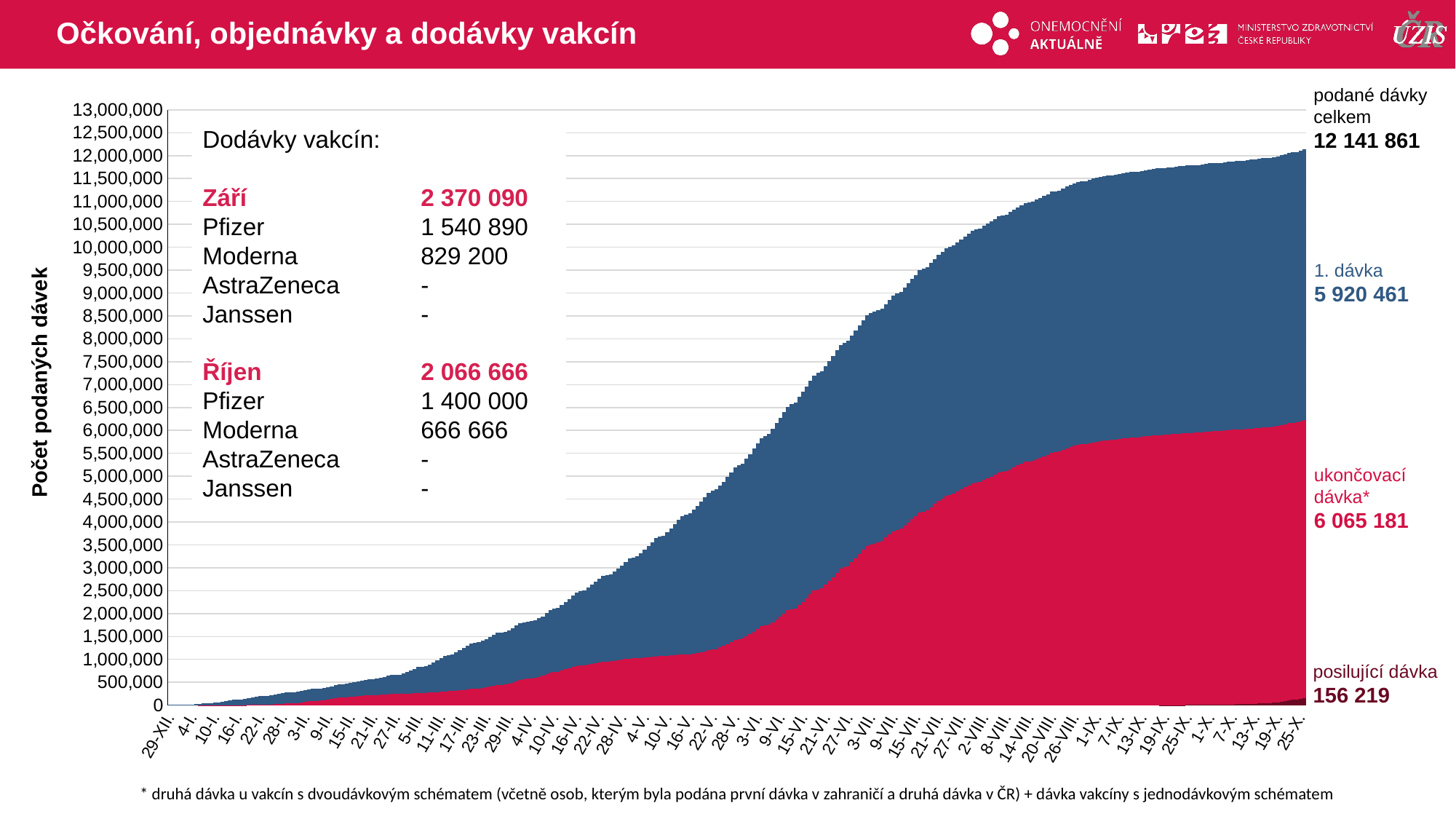

# Očkování, objednávky a dodávky vakcín
podané dávky celkem
12 141 861

### Chart

| Category | posilující dávka | dokončené očkování | první dávka |
|---|---|---|---|
| 29-XII. | 0.0 | 0.0 | 7039.0 |
| 30-XII. | 0.0 | 0.0 | 10545.0 |
| 31-XII. | 0.0 | 0.0 | 11847.0 |
| 1-I. | 0.0 | 0.0 | 12113.0 |
| 2-I. | 0.0 | 0.0 | 13392.0 |
| 3-I. | 0.0 | 0.0 | 14313.0 |
| 4-I. | 0.0 | 0.0 | 17912.0 |
| 5-I. | 0.0 | 0.0 | 22418.0 |
| 6-I. | 0.0 | 1.0 | 28249.0 |
| 7-I. | 0.0 | 1.0 | 36223.0 |
| 8-I. | 0.0 | 1.0 | 46247.0 |
| 9-I. | 0.0 | 2.0 | 48270.0 |
| 10-I. | 0.0 | 4.0 | 50034.0 |
| 11-I. | 0.0 | 6.0 | 59870.0 |
| 12-I. | 0.0 | 8.0 | 73261.0 |
| 13-I. | 0.0 | 8.0 | 86769.0 |
| 14-I. | 0.0 | 10.0 | 101977.0 |
| 15-I. | 0.0 | 10.0 | 115962.0 |
| 16-I. | 0.0 | 13.0 | 119346.0 |
| 17-I. | 0.0 | 651.0 | 121952.0 |
| 18-I. | 0.0 | 2471.0 | 134425.0 |
| 19-I. | 0.0 | 5191.0 | 146998.0 |
| 20-I. | 0.0 | 7839.0 | 160648.0 |
| 21-I. | 0.0 | 9573.0 | 176267.0 |
| 22-I. | 0.0 | 10616.0 | 191114.0 |
| 23-I. | 0.0 | 11494.0 | 194427.0 |
| 24-I. | 0.0 | 12364.0 | 196680.0 |
| 25-I. | 0.0 | 15333.0 | 206310.0 |
| 26-I. | 0.0 | 19311.0 | 216843.0 |
| 27-I. | 0.0 | 23834.0 | 225866.0 |
| 28-I. | 0.0 | 29955.0 | 232950.0 |
| 29-I. | 0.0 | 37845.0 | 239148.0 |
| 30-I. | 0.0 | 38934.0 | 239879.0 |
| 31-I. | 0.0 | 40115.0 | 240590.0 |
| 1-II. | 0.0 | 48054.0 | 244557.0 |
| 2-II. | 0.0 | 58279.0 | 248681.0 |
| 3-II. | 0.0 | 69267.0 | 253089.0 |
| 4-II. | 0.0 | 82225.0 | 257981.0 |
| 5-II. | 0.0 | 92879.0 | 263432.0 |
| 6-II. | 0.0 | 95230.0 | 264276.0 |
| 7-II. | 0.0 | 97718.0 | 265122.0 |
| 8-II. | 0.0 | 109104.0 | 269187.0 |
| 9-II. | 0.0 | 121030.0 | 274270.0 |
| 10-II. | 0.0 | 134250.0 | 279766.0 |
| 11-II. | 0.0 | 150442.0 | 286075.0 |
| 12-II. | 0.0 | 165140.0 | 292824.0 |
| 13-II. | 0.0 | 168121.0 | 294423.0 |
| 14-II. | 0.0 | 169499.0 | 295422.0 |
| 15-II. | 0.0 | 178839.0 | 301815.0 |
| 16-II. | 0.0 | 187894.0 | 310525.0 |
| 17-II. | 0.0 | 196188.0 | 320214.0 |
| 18-II. | 0.0 | 204241.0 | 332521.0 |
| 19-II. | 0.0 | 211569.0 | 344366.0 |
| 20-II. | 0.0 | 212746.0 | 346351.0 |
| 21-II. | 0.0 | 213764.0 | 347468.0 |
| 22-II. | 0.0 | 219778.0 | 357585.0 |
| 23-II. | 0.0 | 226740.0 | 370516.0 |
| 24-II. | 0.0 | 232763.0 | 384381.0 |
| 25-II. | 0.0 | 238298.0 | 402333.0 |
| 26-II. | 0.0 | 243629.0 | 418484.0 |
| 27-II. | 0.0 | 244179.0 | 421487.0 |
| 28-II. | 0.0 | 244724.0 | 423826.0 |
| 1-III. | 0.0 | 248151.0 | 443379.0 |
| 2-III. | 0.0 | 251686.0 | 470584.0 |
| 3-III. | 0.0 | 256176.0 | 501424.0 |
| 4-III. | 0.0 | 260844.0 | 534648.0 |
| 5-III. | 0.0 | 266240.0 | 563448.0 |
| 6-III. | 0.0 | 267092.0 | 575573.0 |
| 7-III. | 0.0 | 267928.0 | 587092.0 |
| 8-III. | 0.0 | 272761.0 | 616787.0 |
| 9-III. | 0.0 | 279125.0 | 653112.0 |
| 10-III. | 0.0 | 286065.0 | 694372.0 |
| 11-III. | 0.0 | 294419.0 | 739160.0 |
| 12-III. | 0.0 | 302867.0 | 777931.0 |
| 13-III. | 0.0 | 304163.0 | 794983.0 |
| 14-III. | 0.0 | 305303.0 | 807079.0 |
| 15-III. | 0.0 | 314070.0 | 835436.0 |
| 16-III. | 0.0 | 324590.0 | 874298.0 |
| 17-III. | 0.0 | 335078.0 | 911747.0 |
| 18-III. | 0.0 | 347476.0 | 949679.0 |
| 19-III. | 0.0 | 361066.0 | 984119.0 |
| 20-III. | 0.0 | 363078.0 | 999234.0 |
| 21-III. | 0.0 | 364621.0 | 1006626.0 |
| 22-III. | 0.0 | 377112.0 | 1031142.0 |
| 23-III. | 0.0 | 390446.0 | 1057742.0 |
| 24-III. | 0.0 | 406156.0 | 1084567.0 |
| 25-III. | 0.0 | 423987.0 | 1110858.0 |
| 26-III. | 0.0 | 441471.0 | 1135634.0 |
| 27-III. | 0.0 | 446307.0 | 1144048.0 |
| 28-III. | 0.0 | 450440.0 | 1149576.0 |
| 29-III. | 0.0 | 471137.0 | 1168670.0 |
| 30-III. | 0.0 | 493296.0 | 1193342.0 |
| 31-III. | 0.0 | 520329.0 | 1216406.0 |
| 1-IV. | 0.0 | 552360.0 | 1241973.0 |
| 2-IV. | 0.0 | 565142.0 | 1248854.0 |
| 3-IV. | 0.0 | 576046.0 | 1252451.0 |
| 4-IV. | 0.0 | 584946.0 | 1254939.0 |
| 5-IV. | 0.0 | 592118.0 | 1257307.0 |
| 6-IV. | 0.0 | 621339.0 | 1273392.0 |
| 7-IV. | 0.0 | 643535.0 | 1296757.0 |
| 8-IV. | 0.0 | 674527.0 | 1335390.0 |
| 9-IV. | 0.0 | 704690.0 | 1374864.0 |
| 10-IV. | 0.0 | 719964.0 | 1390301.0 |
| 11-IV. | 0.0 | 729981.0 | 1400047.0 |
| 12-IV. | 0.0 | 755080.0 | 1438260.0 |
| 13-IV. | 0.0 | 781098.0 | 1474467.0 |
| 14-IV. | 0.0 | 808426.0 | 1513233.0 |
| 15-IV. | 0.0 | 834115.0 | 1560983.0 |
| 16-IV. | 0.0 | 859727.0 | 1605600.0 |
| 17-IV. | 0.0 | 868742.0 | 1622260.0 |
| 18-IV. | 0.0 | 873720.0 | 1635223.0 |
| 19-IV. | 0.0 | 889161.0 | 1679194.0 |
| 20-IV. | 0.0 | 905005.0 | 1721708.0 |
| 21-IV. | 0.0 | 919329.0 | 1769405.0 |
| 22-IV. | 0.0 | 936687.0 | 1823836.0 |
| 23-IV. | 0.0 | 948716.0 | 1873535.0 |
| 24-IV. | 0.0 | 953946.0 | 1891333.0 |
| 25-IV. | 0.0 | 957928.0 | 1905987.0 |
| 26-IV. | 0.0 | 965468.0 | 1955007.0 |
| 27-IV. | 0.0 | 977665.0 | 2003027.0 |
| 28-IV. | 0.0 | 991629.0 | 2060302.0 |
| 29-IV. | 0.0 | 1007475.0 | 2124230.0 |
| 30-IV. | 0.0 | 1017403.0 | 2184954.0 |
| 1-V. | 0.0 | 1020820.0 | 2204141.0 |
| 2-V. | 0.0 | 1023070.0 | 2223004.0 |
| 3-V. | 0.0 | 1028115.0 | 2289096.0 |
| 4-V. | 0.0 | 1036418.0 | 2353997.0 |
| 5-V. | 0.0 | 1045782.0 | 2425149.0 |
| 6-V. | 0.0 | 1056454.0 | 2503540.0 |
| 7-V. | 0.0 | 1066511.0 | 2578873.0 |
| 8-V. | 0.0 | 1068249.0 | 2608125.0 |
| 9-V. | 0.0 | 1069436.0 | 2632283.0 |
| 10-V. | 0.0 | 1076627.0 | 2703326.0 |
| 11-V. | 0.0 | 1085398.0 | 2777572.0 |
| 12-V. | 0.0 | 1094444.0 | 2855809.0 |
| 13-V. | 0.0 | 1103572.0 | 2938290.0 |
| 14-V. | 0.0 | 1111299.0 | 3016593.0 |
| 15-V. | 0.0 | 1113489.0 | 3048367.0 |
| 16-V. | 0.0 | 1114728.0 | 3074098.0 |
| 17-V. | 0.0 | 1121409.0 | 3145692.0 |
| 18-V. | 0.0 | 1134397.0 | 3216598.0 |
| 19-V. | 0.0 | 1149488.0 | 3292803.0 |
| 20-V. | 0.0 | 1176452.0 | 3366571.0 |
| 21-V. | 0.0 | 1204132.0 | 3433875.0 |
| 22-V. | 0.0 | 1215268.0 | 3466036.0 |
| 23-V. | 0.0 | 1224275.0 | 3488333.0 |
| 24-V. | 0.0 | 1257876.0 | 3534132.0 |
| 25-V. | 0.0 | 1293619.0 | 3584177.0 |
| 26-V. | 0.0 | 1331092.0 | 3649997.0 |
| 27-V. | 0.0 | 1378354.0 | 3709234.0 |
| 28-V. | 0.0 | 1424848.0 | 3768797.0 |
| 29-V. | 0.0 | 1441917.0 | 3797809.0 |
| 30-V. | 0.0 | 1456324.0 | 3820142.0 |
| 31-V. | 0.0 | 1503827.0 | 3874003.0 |
| 1-VI. | 0.0 | 1552590.0 | 3930734.0 |
| 2-VI. | 0.0 | 1606486.0 | 3991134.0 |
| 3-VI. | 0.0 | 1666632.0 | 4046535.0 |
| 4-VI. | 0.0 | 1723940.0 | 4106354.0 |
| 5-VI. | 0.0 | 1742712.0 | 4140358.0 |
| 6-VI. | 0.0 | 1757804.0 | 4167186.0 |
| 7-VI. | 0.0 | 1813371.0 | 4227719.0 |
| 8-VI. | 0.0 | 1868272.0 | 4288618.0 |
| 9-VI. | 0.0 | 1932620.0 | 4344166.0 |
| 10-VI. | 0.0 | 2003632.0 | 4394912.0 |
| 11-VI. | 0.0 | 2073261.0 | 4443847.0 |
| 12-VI. | 0.0 | 2093987.0 | 4475723.0 |
| 13-VI. | 0.0 | 2112341.0 | 4499660.0 |
| 14-VI. | 0.0 | 2186633.0 | 4540325.0 |
| 15-VI. | 0.0 | 2258877.0 | 4582767.0 |
| 16-VI. | 0.0 | 2336997.0 | 4622952.0 |
| 17-VI. | 0.0 | 2419958.0 | 4660125.0 |
| 18-VI. | 0.0 | 2500357.0 | 4700443.0 |
| 19-VI. | 0.0 | 2529572.0 | 4722148.0 |
| 20-VI. | 0.0 | 2553329.0 | 4739463.0 |
| 21-VI. | 0.0 | 2631796.0 | 4770516.0 |
| 22-VI. | 0.0 | 2713951.0 | 4801842.0 |
| 23-VI. | 0.0 | 2799068.0 | 4831682.0 |
| 24-VI. | 0.0 | 2888996.0 | 4859671.0 |
| 25-VI. | 0.0 | 2975011.0 | 4888979.0 |
| 26-VI. | 0.0 | 3009746.0 | 4904794.0 |
| 27-VI. | 0.0 | 3036332.0 | 4918723.0 |
| 28-VI. | 0.0 | 3121410.0 | 4945872.0 |
| 29-VI. | 0.0 | 3207782.0 | 4973666.0 |
| 30-VI. | 0.0 | 3298624.0 | 4999801.0 |
| 1-VII. | 0.0 | 3388526.0 | 5021956.0 |
| 2-VII. | 0.0 | 3474227.0 | 5046957.0 |
| 3-VII. | 0.0 | 3505675.0 | 5054003.0 |
| 4-VII. | 0.0 | 3527435.0 | 5061531.0 |
| 5-VII. | 0.0 | 3552751.0 | 5068859.0 |
| 6-VII. | 0.0 | 3580318.0 | 5074229.0 |
| 7-VII. | 0.0 | 3659182.0 | 5099008.0 |
| 8-VII. | 0.0 | 3729396.0 | 5124265.0 |
| 9-VII. | 0.0 | 3798556.0 | 5150735.0 |
| 10-VII. | 0.0 | 3827118.0 | 5160049.0 |
| 11-VII. | 0.0 | 3849966.0 | 5168530.0 |
| 12-VII. | 0.0 | 3918974.0 | 5194729.0 |
| 13-VII. | 0.0 | 3988750.0 | 5219051.0 |
| 14-VII. | 0.0 | 4060638.0 | 5242873.0 |
| 15-VII. | 0.0 | 4126549.0 | 5269695.0 |
| 16-VII. | 0.0 | 4199149.0 | 5295132.0 |
| 17-VII. | 0.0 | 4230522.0 | 5303391.0 |
| 18-VII. | 0.0 | 4256477.0 | 5311275.0 |
| 19-VII. | 0.0 | 4323409.0 | 5333120.0 |
| 20-VII. | 0.0 | 4390348.0 | 5352571.0 |
| 21-VII. | 0.0 | 4453702.0 | 5373158.0 |
| 22-VII. | 0.0 | 4512217.0 | 5392447.0 |
| 23-VII. | 0.0 | 4566832.0 | 5412515.0 |
| 24-VII. | 0.0 | 4594427.0 | 5418623.0 |
| 25-VII. | 0.0 | 4616498.0 | 5424075.0 |
| 26-VII. | 0.0 | 4665043.0 | 5444921.0 |
| 27-VII. | 0.0 | 4711553.0 | 5464317.0 |
| 28-VII. | 0.0 | 4757416.0 | 5481777.0 |
| 29-VII. | 0.0 | 4799259.0 | 5499754.0 |
| 30-VII. | 0.0 | 4841698.0 | 5519690.0 |
| 31-VII. | 0.0 | 4861172.0 | 5527044.0 |
| 1-VIII. | 0.0 | 4877289.0 | 5532418.0 |
| 2-VIII. | 0.0 | 4914750.0 | 5548563.0 |
| 3-VIII. | 0.0 | 4952761.0 | 5562952.0 |
| 4-VIII. | 0.0 | 4989404.0 | 5576031.0 |
| 5-VIII. | 0.0 | 5029769.0 | 5588983.0 |
| 6-VIII. | 0.0 | 5072948.0 | 5602650.0 |
| 7-VIII. | 0.0 | 5091050.0 | 5606807.0 |
| 8-VIII. | 0.0 | 5106764.0 | 5610068.0 |
| 9-VIII. | 0.0 | 5151721.0 | 5620471.0 |
| 10-VIII. | 0.0 | 5191199.0 | 5630080.0 |
| 11-VIII. | 0.0 | 5234258.0 | 5639189.0 |
| 12-VIII. | 0.0 | 5271250.0 | 5648085.0 |
| 13-VIII. | 0.0 | 5311480.0 | 5656564.0 |
| 14-VIII. | 0.0 | 5322137.0 | 5658833.0 |
| 15-VIII. | 0.0 | 5332487.0 | 5660780.0 |
| 16-VIII. | 0.0 | 5366481.0 | 5668649.0 |
| 17-VIII. | 0.0 | 5393511.0 | 5676248.0 |
| 18-VIII. | 0.0 | 5432300.0 | 5683475.0 |
| 19-VIII. | 0.0 | 5470587.0 | 5690665.0 |
| 20-VIII. | 0.0 | 5510698.0 | 5699366.0 |
| 21-VIII. | 0.0 | 5523420.0 | 5701162.0 |
| 22-VIII. | 0.0 | 5535365.0 | 5702698.0 |
| 23-VIII. | 0.0 | 5574540.0 | 5710691.0 |
| 24-VIII. | 0.0 | 5607720.0 | 5718288.0 |
| 25-VIII. | 0.0 | 5636007.0 | 5724956.0 |
| 26-VIII. | 0.0 | 5662059.0 | 5731574.0 |
| 27-VIII. | 0.0 | 5687945.0 | 5739658.0 |
| 28-VIII. | 0.0 | 5694951.0 | 5741652.0 |
| 29-VIII. | 0.0 | 5701553.0 | 5743329.0 |
| 30-VIII. | 0.0 | 5723357.0 | 5750137.0 |
| 31-VIII. | 0.0 | 5741381.0 | 5756023.0 |
| 1-IX. | 0.0 | 5755329.0 | 5760553.0 |
| 2-IX. | 0.0 | 5769656.0 | 5765492.0 |
| 3-IX. | 0.0 | 5785291.0 | 5773014.0 |
| 4-IX. | 0.0 | 5788817.0 | 5774440.0 |
| 5-IX. | 0.0 | 5791640.0 | 5775937.0 |
| 6-IX. | 0.0 | 5804115.0 | 5780678.0 |
| 7-IX. | 0.0 | 5815170.0 | 5783528.0 |
| 8-IX. | 0.0 | 5824984.0 | 5787897.0 |
| 9-IX. | 0.0 | 5835018.0 | 5792952.0 |
| 10-IX. | 0.0 | 5847156.0 | 5799035.0 |
| 11-IX. | 0.0 | 5849615.0 | 5800269.0 |
| 12-IX. | 0.0 | 5851232.0 | 5800931.0 |
| 13-IX. | 0.0 | 5861469.0 | 5804850.0 |
| 14-IX. | 0.0 | 5870450.0 | 5808775.0 |
| 15-IX. | 0.0 | 5878943.0 | 5812621.0 |
| 16-IX. | 0.0 | 5887184.0 | 5816311.0 |
| 17-IX. | 0.0 | 5897367.0 | 5821032.0 |
| 18-IX. | 1.0 | 5899698.0 | 5822192.0 |
| 19-IX. | 2.0 | 5901257.0 | 5822731.0 |
| 20-IX. | 430.0 | 5909413.0 | 5825588.0 |
| 21-IX. | 876.0 | 5916909.0 | 5828502.0 |
| 22-IX. | 1307.0 | 5922404.0 | 5831489.0 |
| 23-IX. | 2299.0 | 5928783.0 | 5835042.0 |
| 24-IX. | 2781.0 | 5938359.0 | 5839141.0 |
| 25-IX. | 2859.0 | 5940331.0 | 5840085.0 |
| 26-IX. | 2932.0 | 5941946.0 | 5840524.0 |
| 27-IX. | 3668.0 | 5948400.0 | 5843242.0 |
| 28-IX. | 3722.0 | 5948993.0 | 5843386.0 |
| 29-IX. | 4729.0 | 5956386.0 | 5846050.0 |
| 30-IX. | 5884.0 | 5964026.0 | 5849276.0 |
| 1-X. | 7731.0 | 5971898.0 | 5852331.0 |
| 2-X. | 7827.0 | 5973418.0 | 5853031.0 |
| 3-X. | 7909.0 | 5974278.0 | 5853438.0 |
| 4-X. | 9632.0 | 5979799.0 | 5855584.0 |
| 5-X. | 11751.0 | 5984737.0 | 5857626.0 |
| 6-X. | 14367.0 | 5989782.0 | 5860118.0 |
| 7-X. | 16720.0 | 5994932.0 | 5862299.0 |
| 8-X. | 20626.0 | 6001492.0 | 5865766.0 |
| 9-X. | 21085.0 | 6003127.0 | 5866606.0 |
| 10-X. | 21321.0 | 6003952.0 | 5867266.0 |
| 11-X. | 23959.0 | 6008290.0 | 5869396.0 |
| 12-X. | 27358.0 | 6012081.0 | 5871355.0 |
| 13-X. | 31723.0 | 6016092.0 | 5873845.0 |
| 14-X. | 36466.0 | 6020958.0 | 5876264.0 |
| 15-X. | 41503.0 | 6026938.0 | 5879967.0 |
| 16-X. | 42581.0 | 6028439.0 | 5880845.0 |
| 17-X. | 43139.0 | 6029482.0 | 5881611.0 |
| 18-X. | 50143.0 | 6033426.0 | 5884471.0 |
| 19-X. | 60865.0 | 6035417.0 | 5886921.0 |
| 20-X. | 75592.0 | 6039698.0 | 5890281.0 |
| 21-X. | 92710.0 | 6045112.0 | 5895573.0 |
| 22-X. | 111213.0 | 6051368.0 | 5902926.0 |
| 23-X. | 114848.0 | 6053461.0 | 5905153.0 |
| 24-X. | 117307.0 | 6054814.0 | 5906533.0 |
| 25-X. | 136187.0 | 6059789.0 | 5913479.0 |
| 26-X. | 156219.0 | 6065181.0 | 5920461.0 |
Dodávky vakcín:

Září		2 370 090
Pfizer		1 540 890
Moderna		829 200
AstraZeneca	-
Janssen		-

Říjen		2 066 666
Pfizer		1 400 000
Moderna		666 666
AstraZeneca	-
Janssen		-

1. dávka
5 920 461
Počet podaných dávek
ukončovací dávka*
6 065 181
posilující dávka
156 219
* druhá dávka u vakcín s dvoudávkovým schématem (včetně osob, kterým byla podána první dávka v zahraničí a druhá dávka v ČR) + dávka vakcíny s jednodávkovým schématem